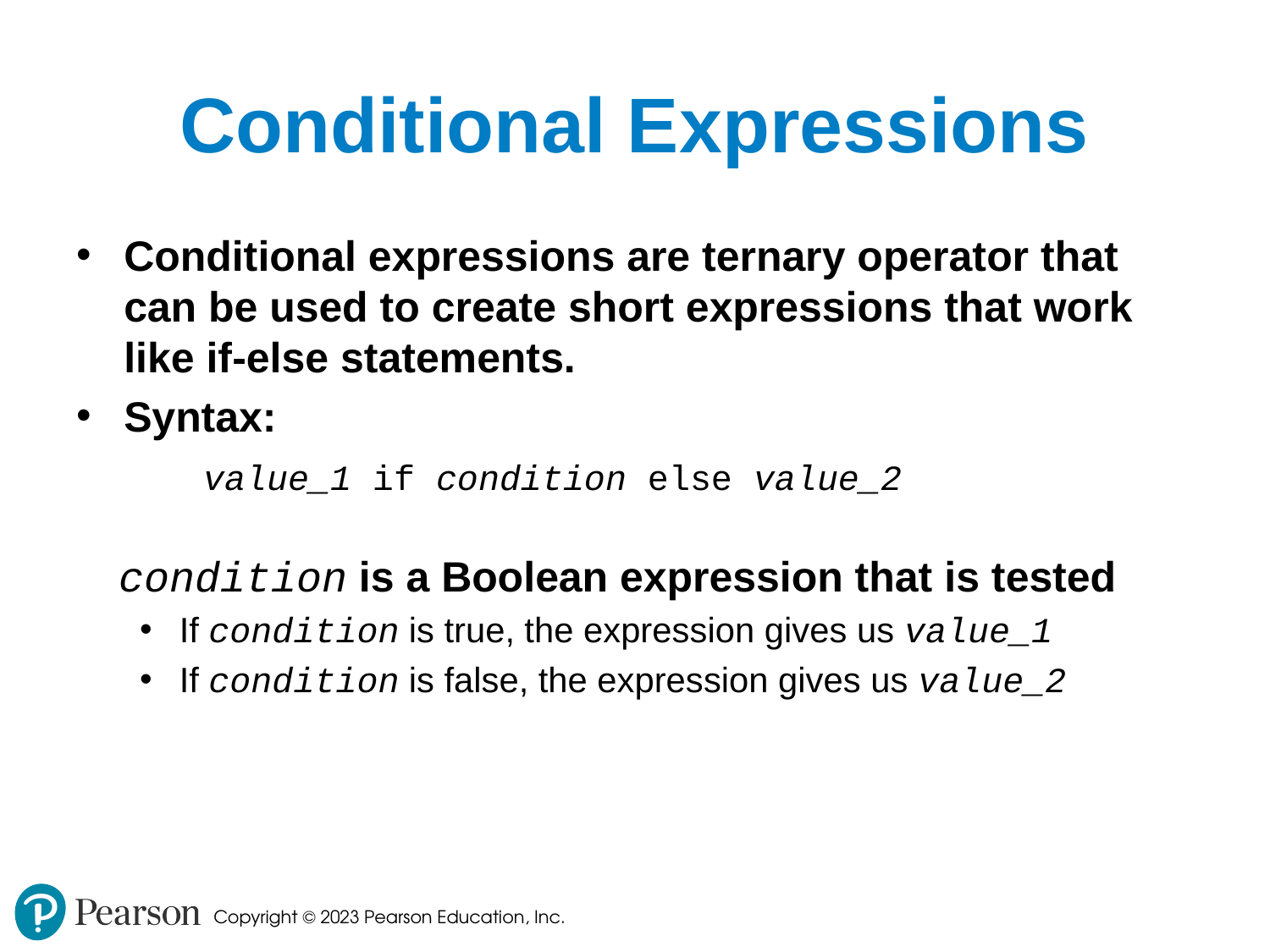

# Conditional Expressions
Conditional expressions are ternary operator that can be used to create short expressions that work like if-else statements.
Syntax:
	value_1 if condition else value_2
  condition is a Boolean expression that is tested
If condition is true, the expression gives us value_1
If condition is false, the expression gives us value_2